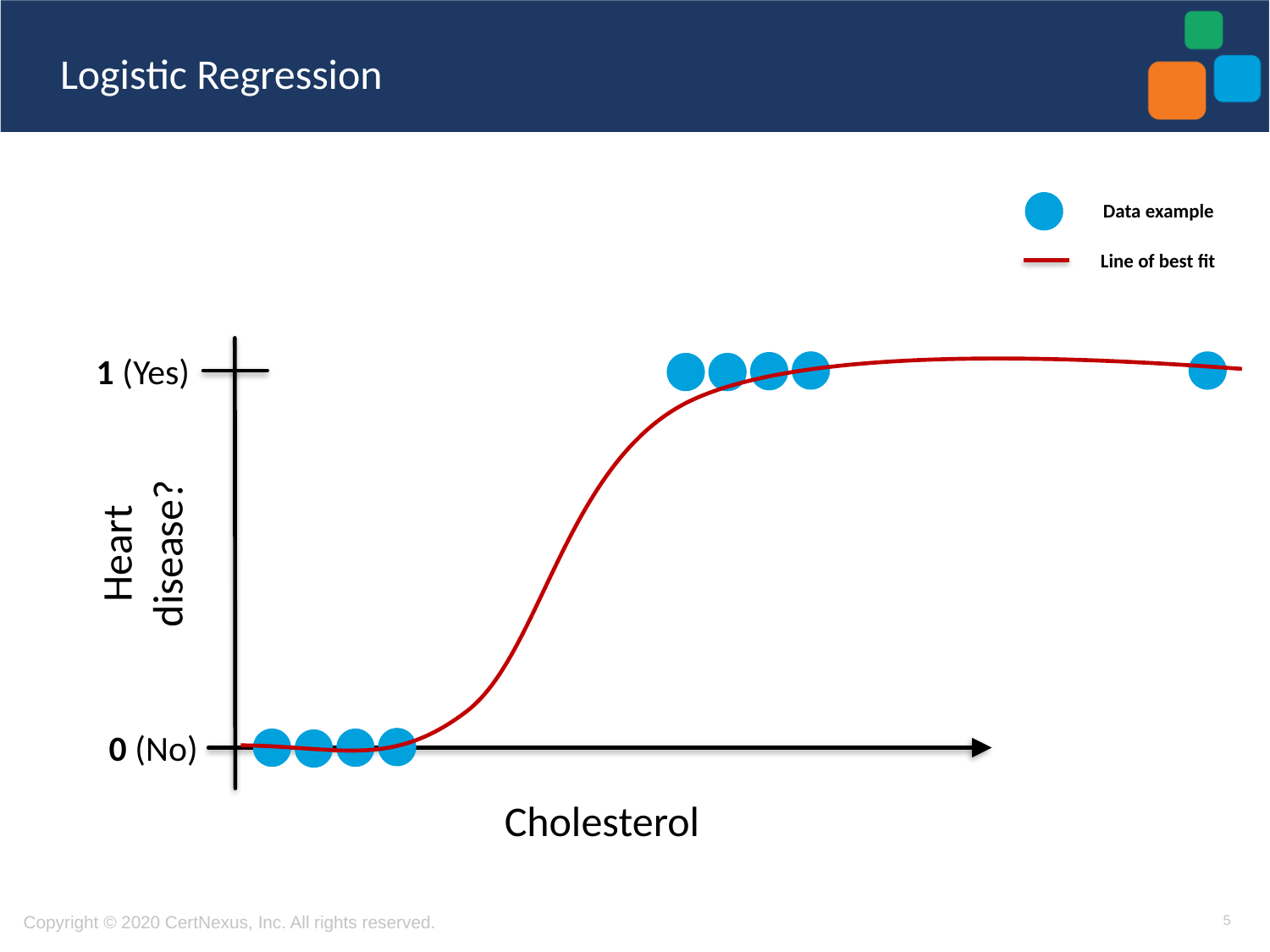

# Logistic Regression

Data example
Line of best fit
1 (Yes)

Heart disease?
0 (No)

Cholesterol
5